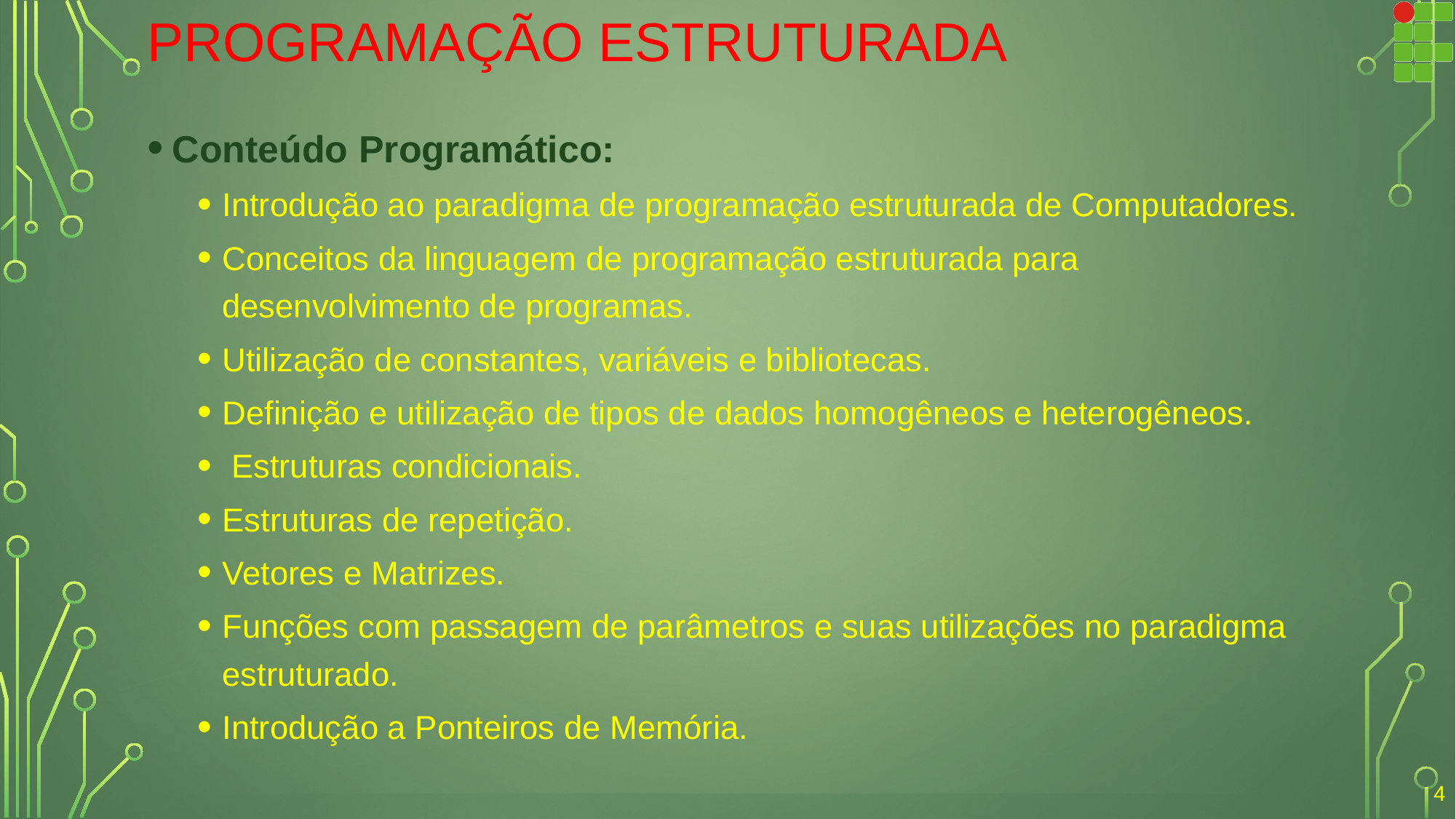

# Programação Estruturada
Conteúdo Programático:
Introdução ao paradigma de programação estruturada de Computadores.
Conceitos da linguagem de programação estruturada para desenvolvimento de programas.
Utilização de constantes, variáveis e bibliotecas.
Definição e utilização de tipos de dados homogêneos e heterogêneos.
 Estruturas condicionais.
Estruturas de repetição.
Vetores e Matrizes.
Funções com passagem de parâmetros e suas utilizações no paradigma estruturado.
Introdução a Ponteiros de Memória.
4